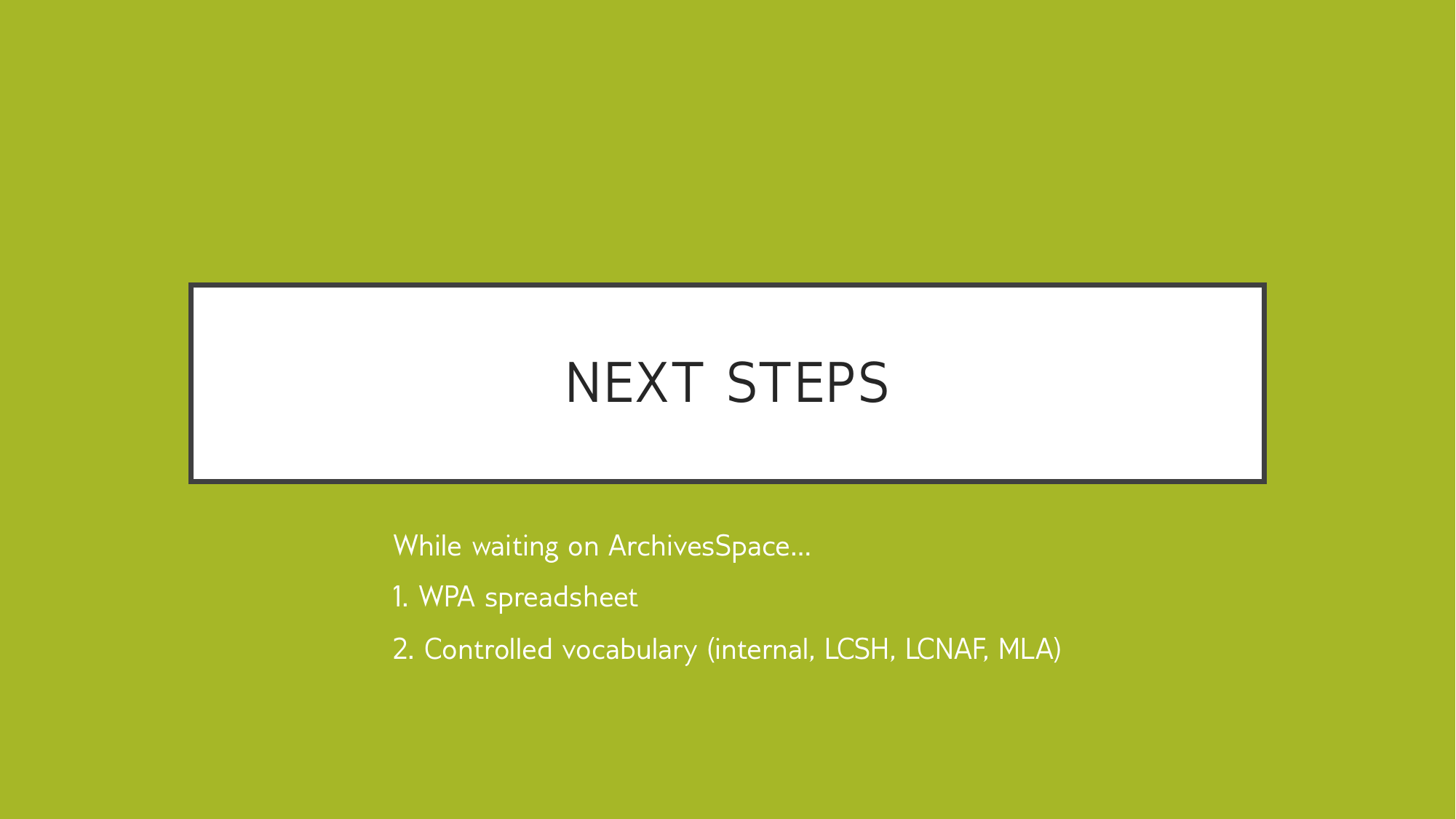

# Next Steps
While waiting on ArchivesSpace…
1. WPA spreadsheet
2. Controlled vocabulary (internal, LCSH, LCNAF, MLA)